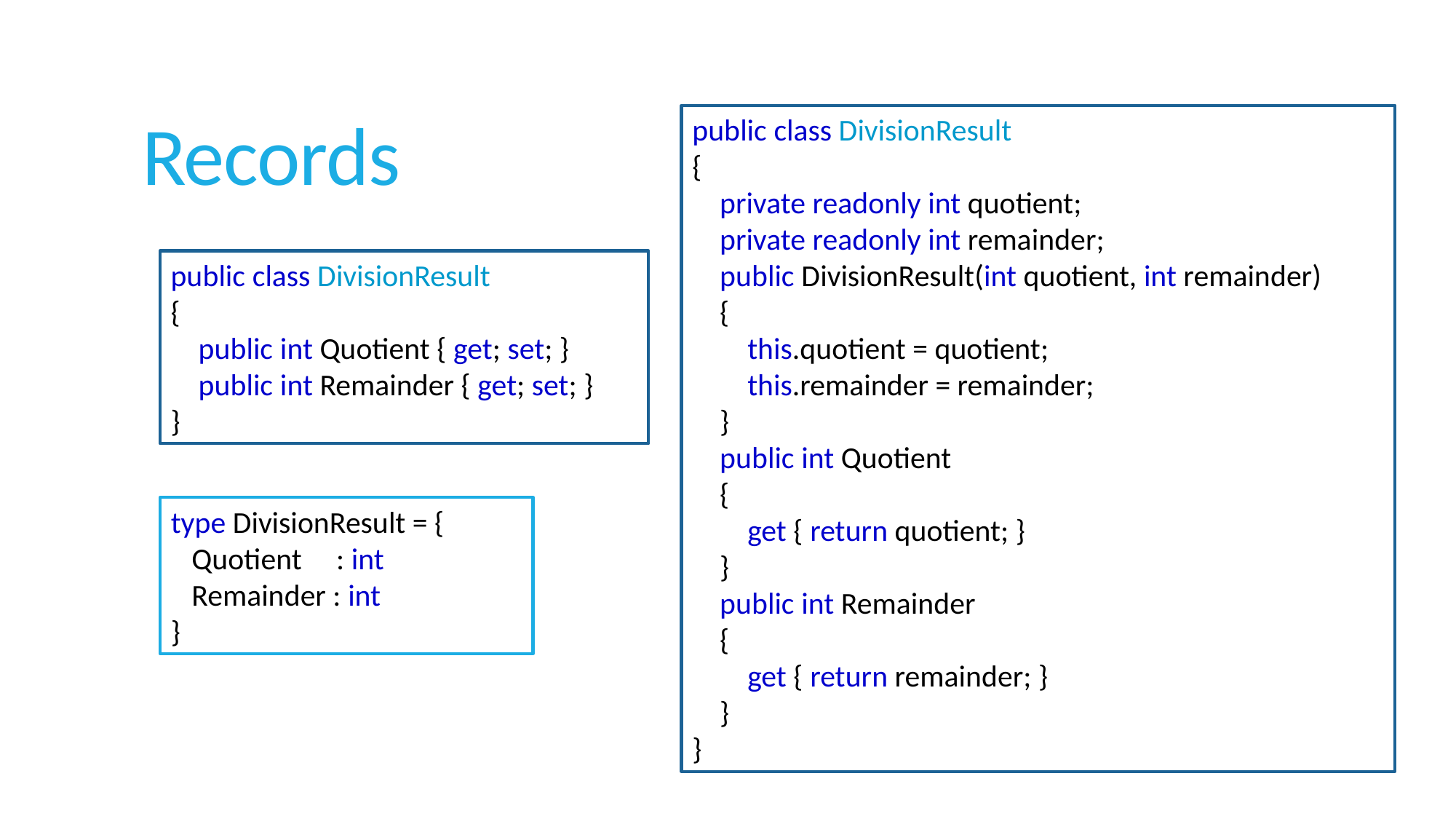

# Records
public class DivisionResult
{
    private readonly int quotient;
    private readonly int remainder;
    public DivisionResult(int quotient, int remainder)
    {
        this.quotient = quotient;
        this.remainder = remainder;
    }
    public int Quotient
    {
        get { return quotient; }
    }
    public int Remainder
    {
        get { return remainder; }
    }
}
public class DivisionResult
{
    public int Quotient { get; set; }
    public int Remainder { get; set; }
}
type DivisionResult = {
   Quotient     : int
   Remainder : int
}